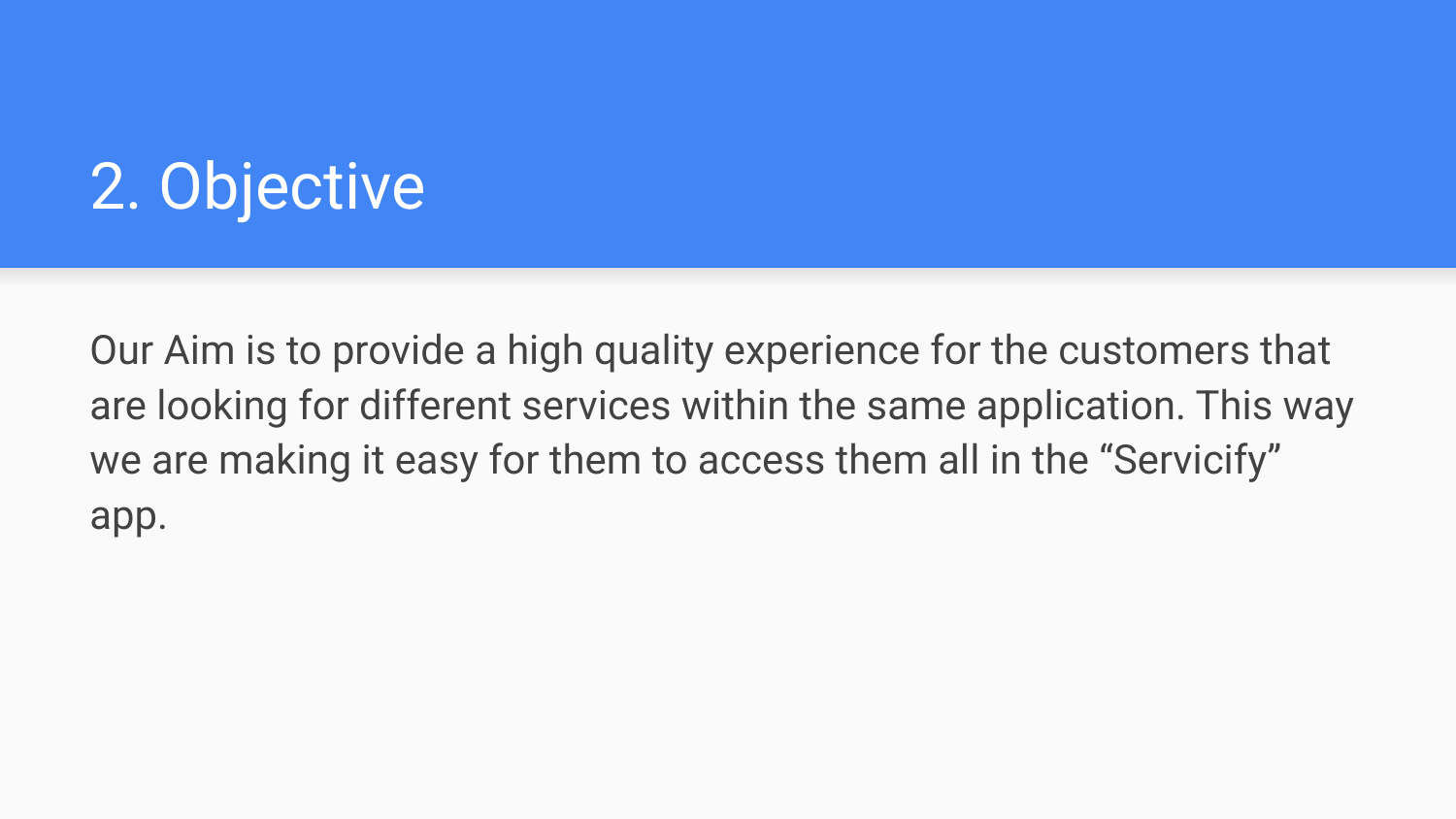

# 2. Objective
Our Aim is to provide a high quality experience for the customers that are looking for different services within the same application. This way we are making it easy for them to access them all in the “Servicify” app.